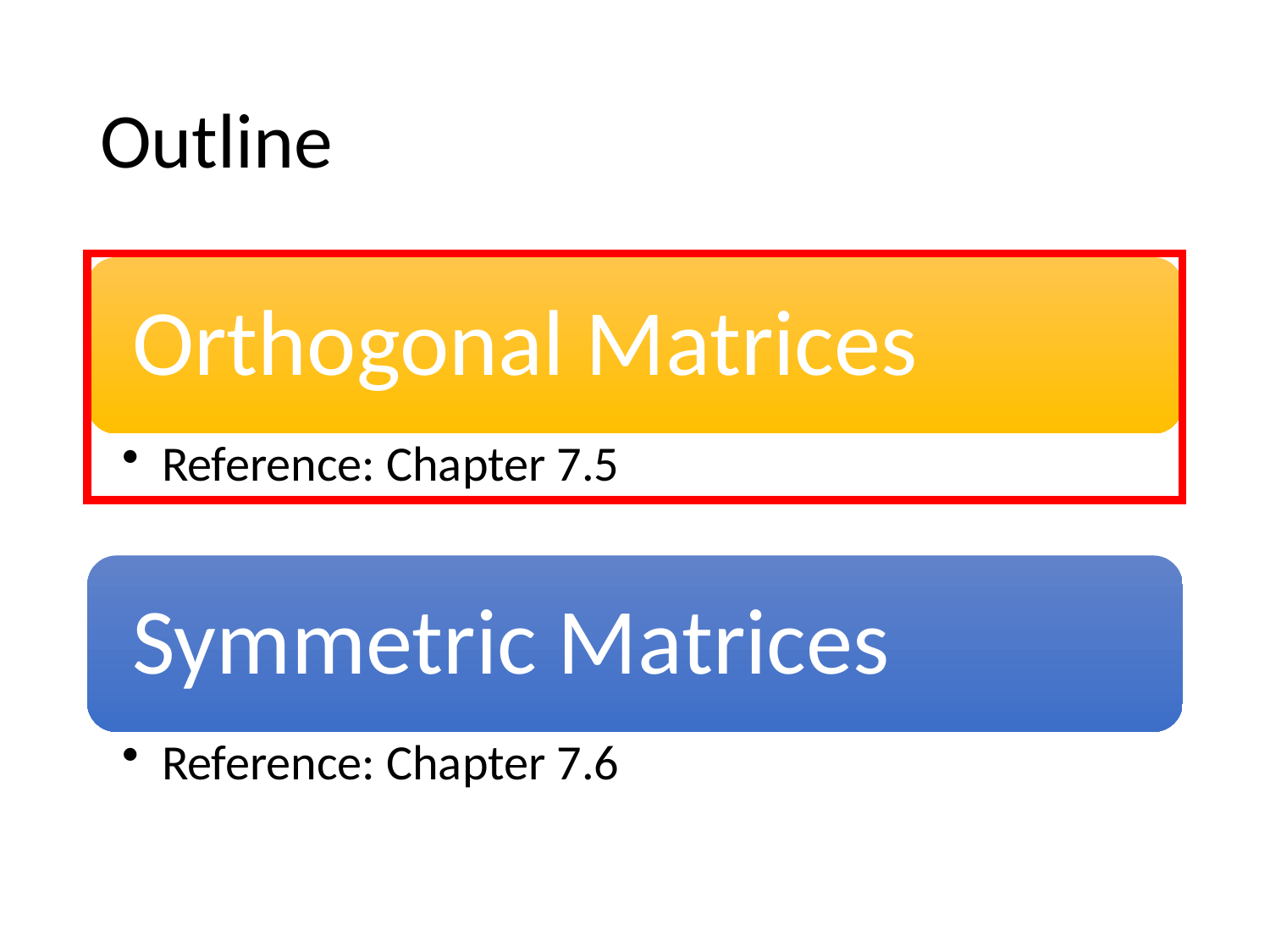

# Outline
Orthogonal Matrices
Reference: Chapter 7.5
Symmetric Matrices
Reference: Chapter 7.6